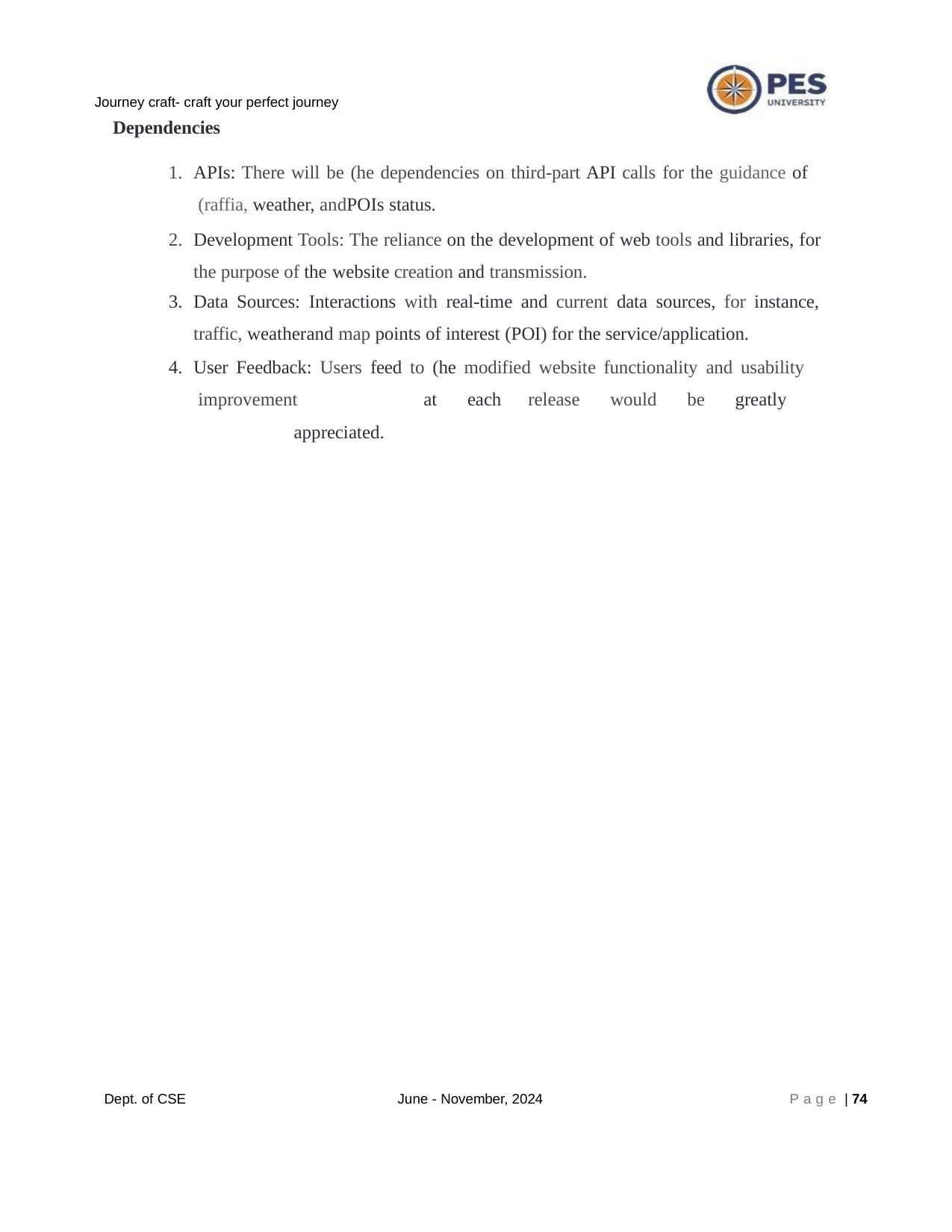

Journey craft- craft your perfect journey
Dependencies
APIs: There will be (he dependencies on third-part API calls for the guidance of  (raffia, weather, andPOIs status.
Development Tools: The reliance on the development of web tools and libraries, for  the purpose of the website creation and transmission.
Data Sources: Interactions with real-time and current data sources, for instance,
traffic, weatherand map points of interest (POI) for the service/application.
User Feedback: Users feed to (he modified website functionality and usability  improvement	at	each	release	would	be	greatly	appreciated.
Dept. of CSE
June - November, 2024
P a g e | 74